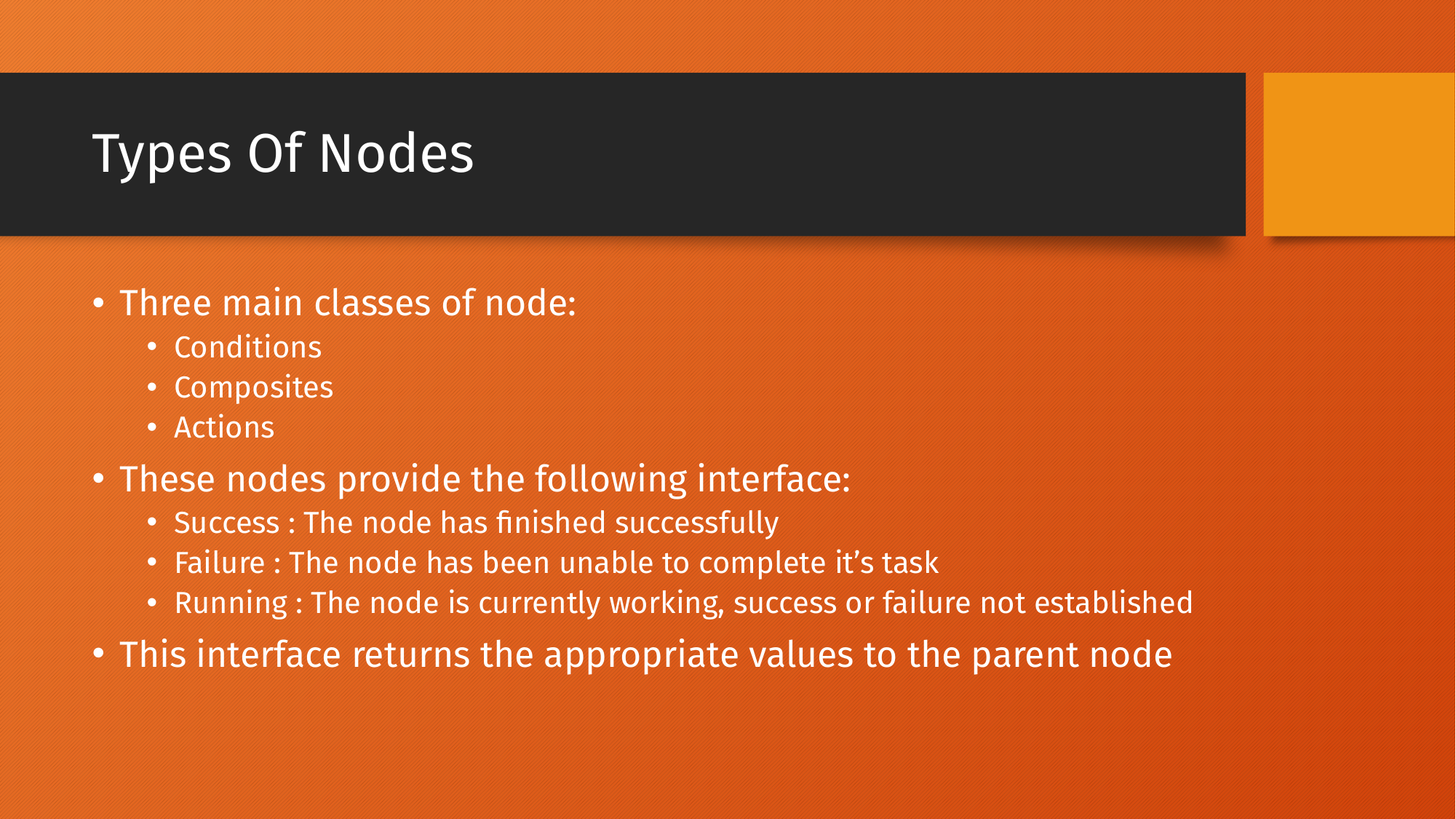

# Types Of Nodes
Three main classes of node:
Conditions
Composites
Actions
These nodes provide the following interface:
Success : The node has finished successfully
Failure : The node has been unable to complete it’s task
Running : The node is currently working, success or failure not established
This interface returns the appropriate values to the parent node